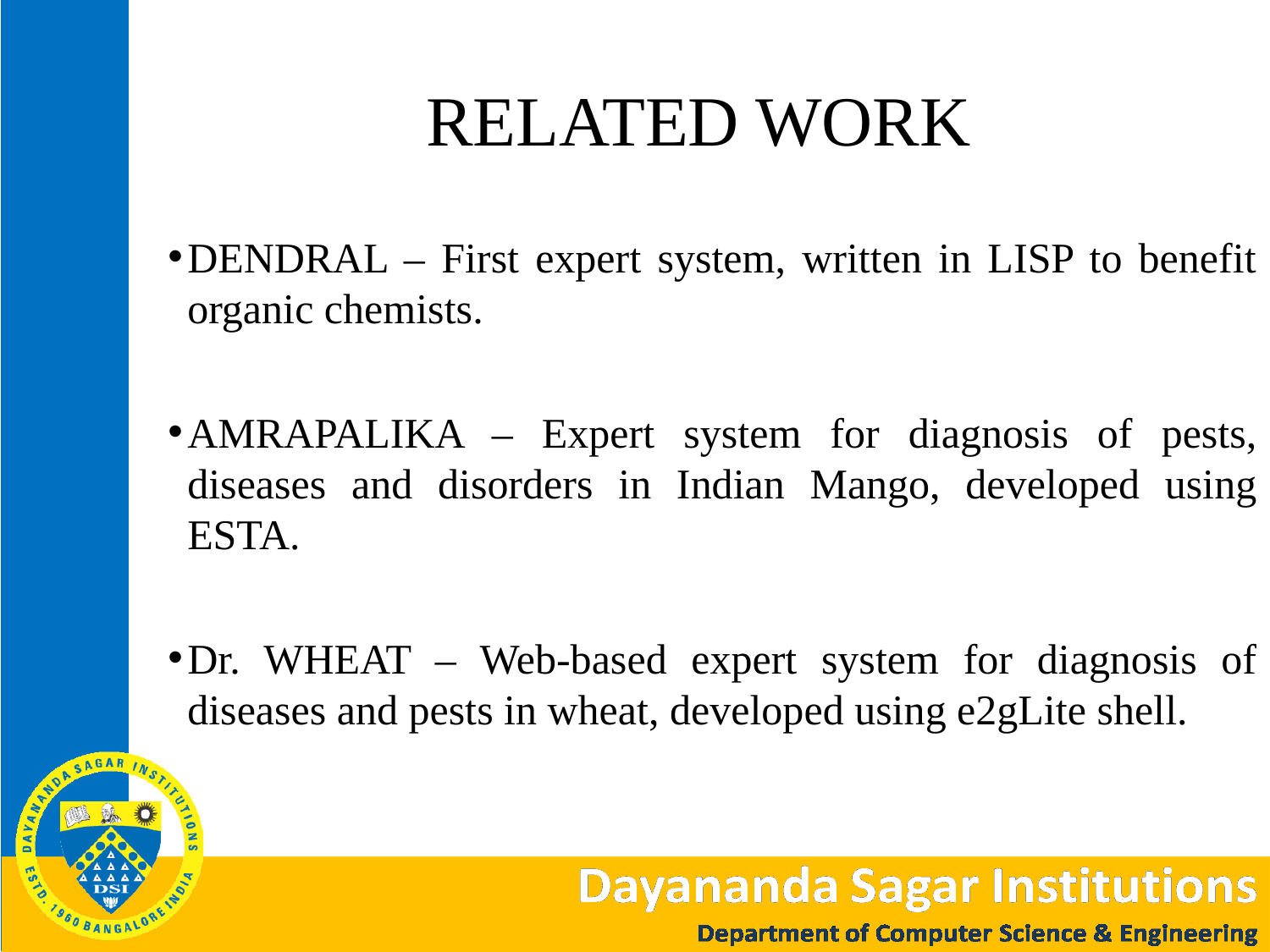

# RELATED WORK
DENDRAL – First expert system, written in LISP to benefit organic chemists.

AMRAPALIKA – Expert system for diagnosis of pests, diseases and disorders in Indian Mango, developed using ESTA.

Dr. WHEAT – Web-based expert system for diagnosis of diseases and pests in wheat, developed using e2gLite shell.